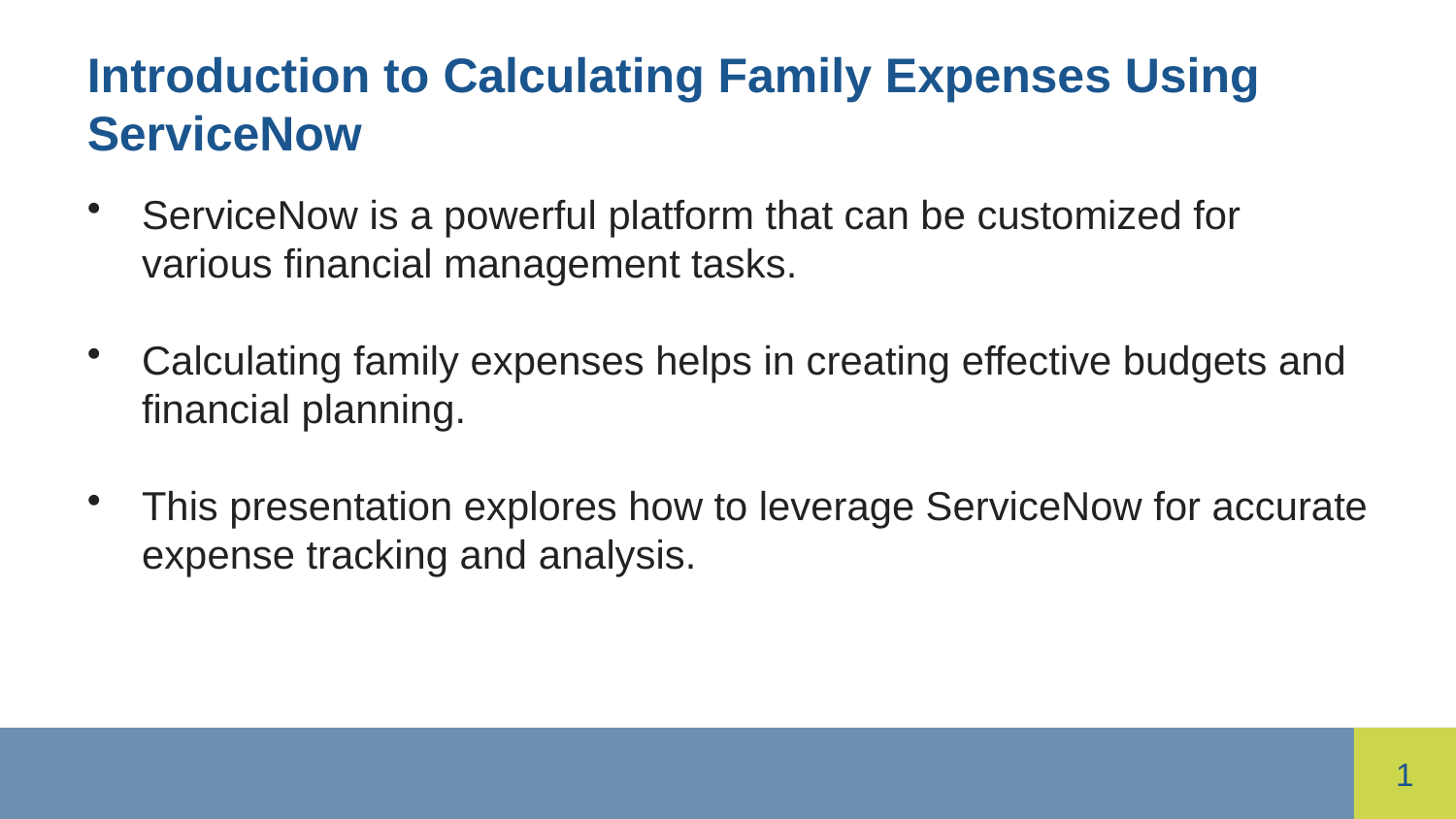

Introduction to Calculating Family Expenses Using ServiceNow
ServiceNow is a powerful platform that can be customized for various financial management tasks.

Calculating family expenses helps in creating effective budgets and financial planning.

This presentation explores how to leverage ServiceNow for accurate expense tracking and analysis.

1